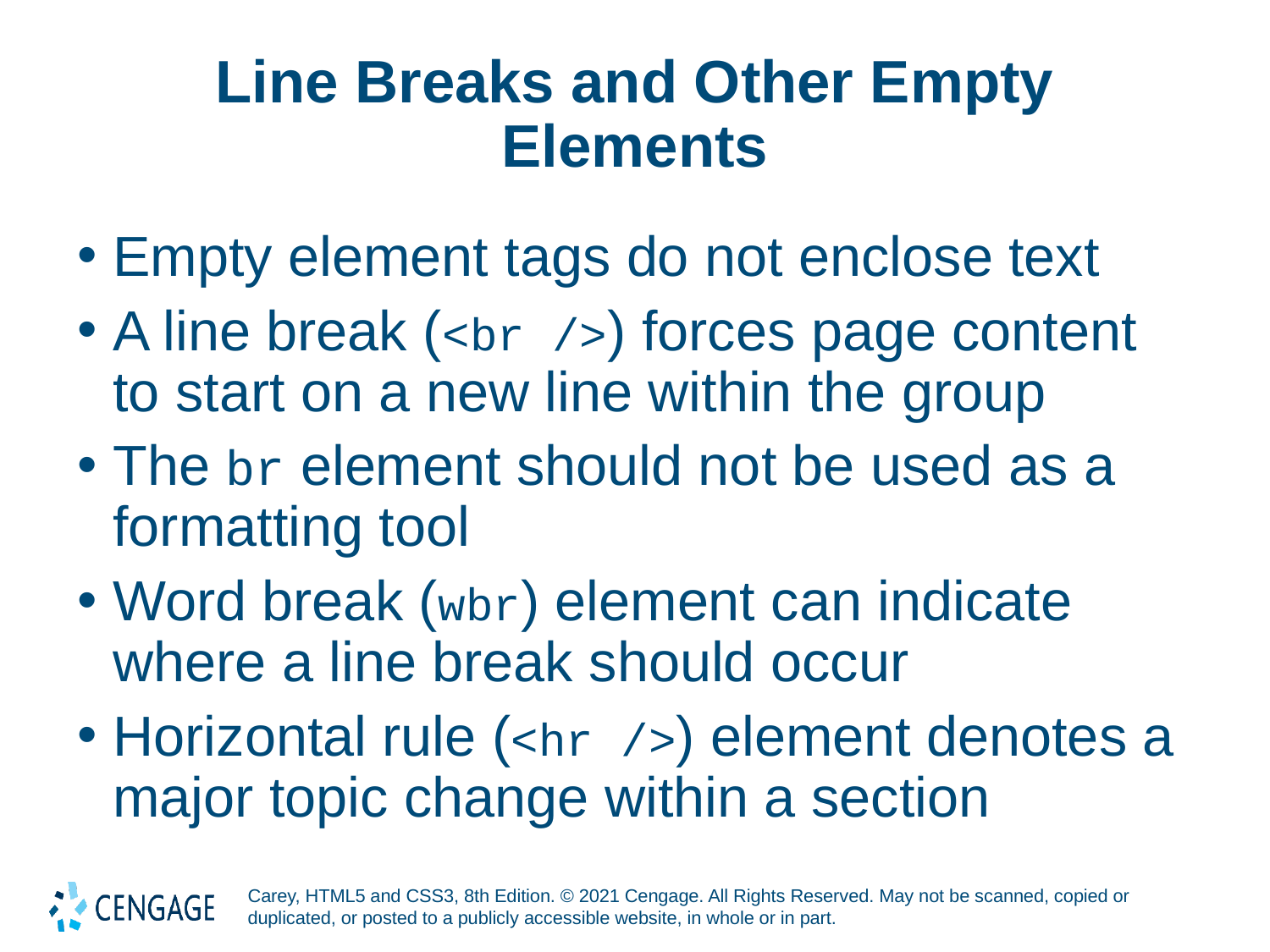

# Line Breaks and Other Empty Elements
Empty element tags do not enclose text
A line break (<br />) forces page content to start on a new line within the group
The br element should not be used as a formatting tool
Word break (wbr) element can indicate where a line break should occur
Horizontal rule (<hr />) element denotes a major topic change within a section